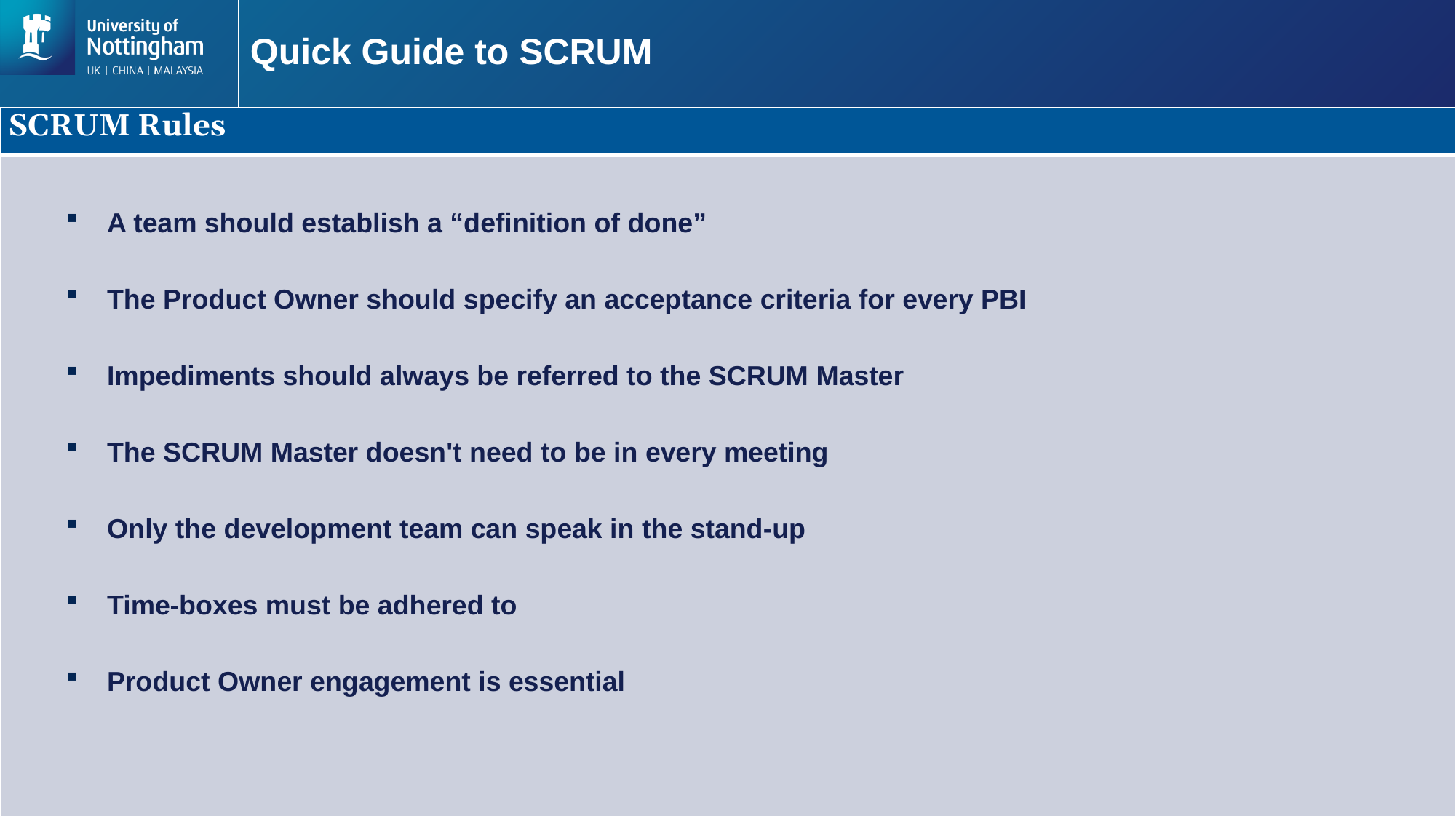

# Quick Guide to SCRUM
| SCRUM Rules |
| --- |
|  |
A team should establish a “definition of done”

The Product Owner should specify an acceptance criteria for every PBI

Impediments should always be referred to the SCRUM Master

The SCRUM Master doesn't need to be in every meeting

Only the development team can speak in the stand-up

Time-boxes must be adhered to

Product Owner engagement is essential